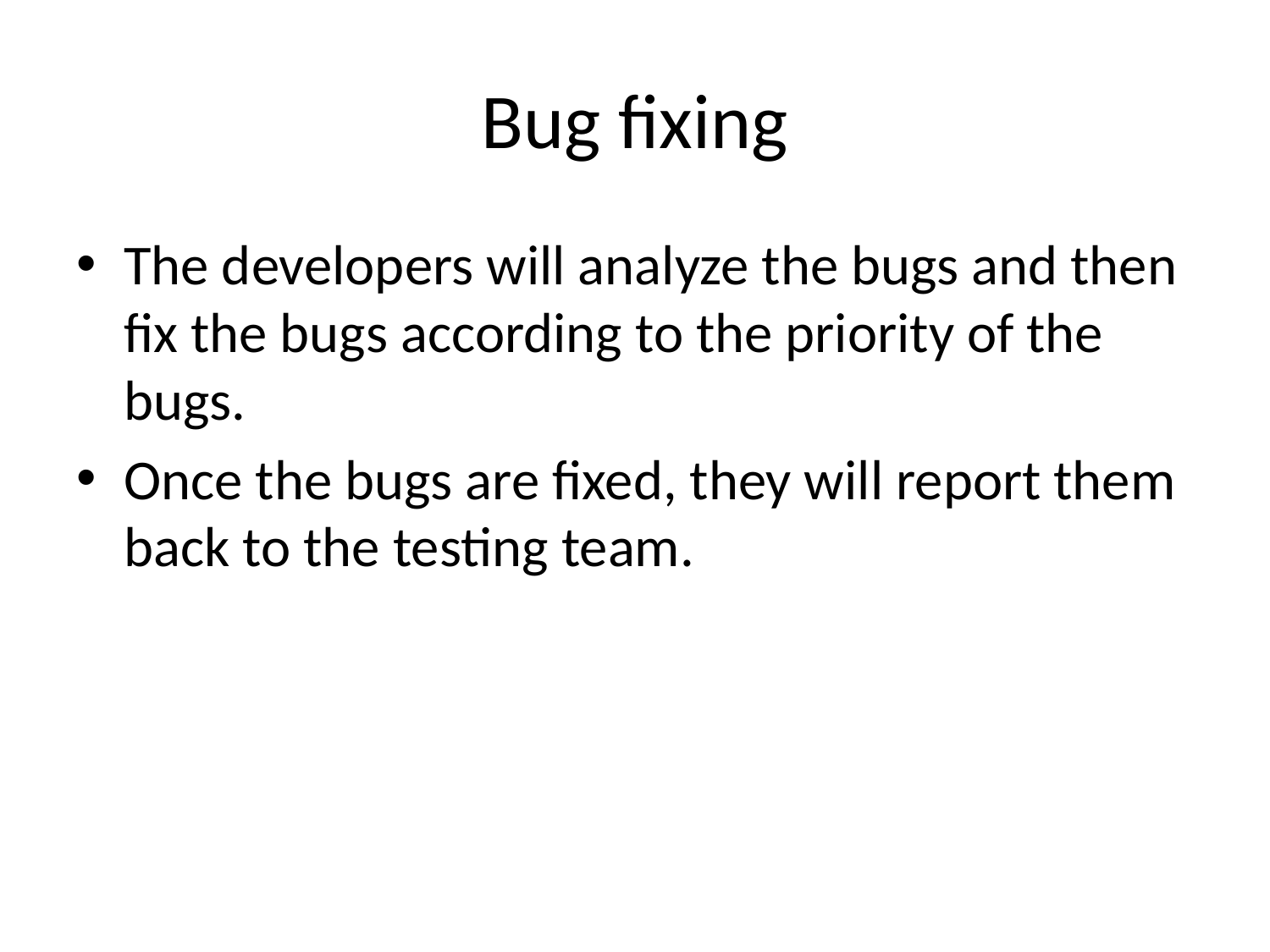

# Bug fixing
The developers will analyze the bugs and then fix the bugs according to the priority of the bugs.
Once the bugs are fixed, they will report them back to the testing team.